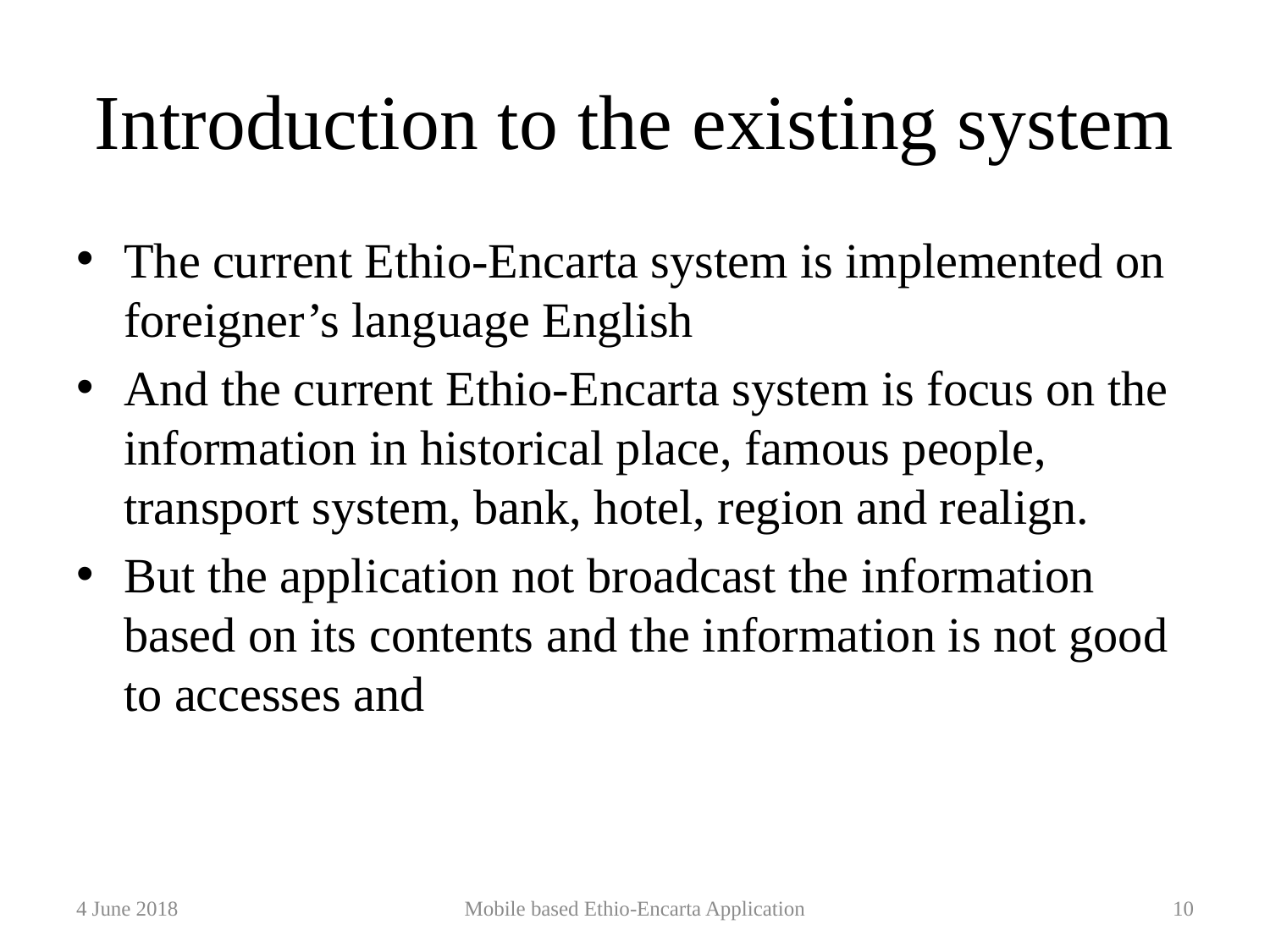

# Introduction to the existing system
The current Ethio-Encarta system is implemented on foreigner’s language English
And the current Ethio-Encarta system is focus on the information in historical place, famous people, transport system, bank, hotel, region and realign.
But the application not broadcast the information based on its contents and the information is not good to accesses and

4 June 2018
Mobile based Ethio-Encarta Application
10